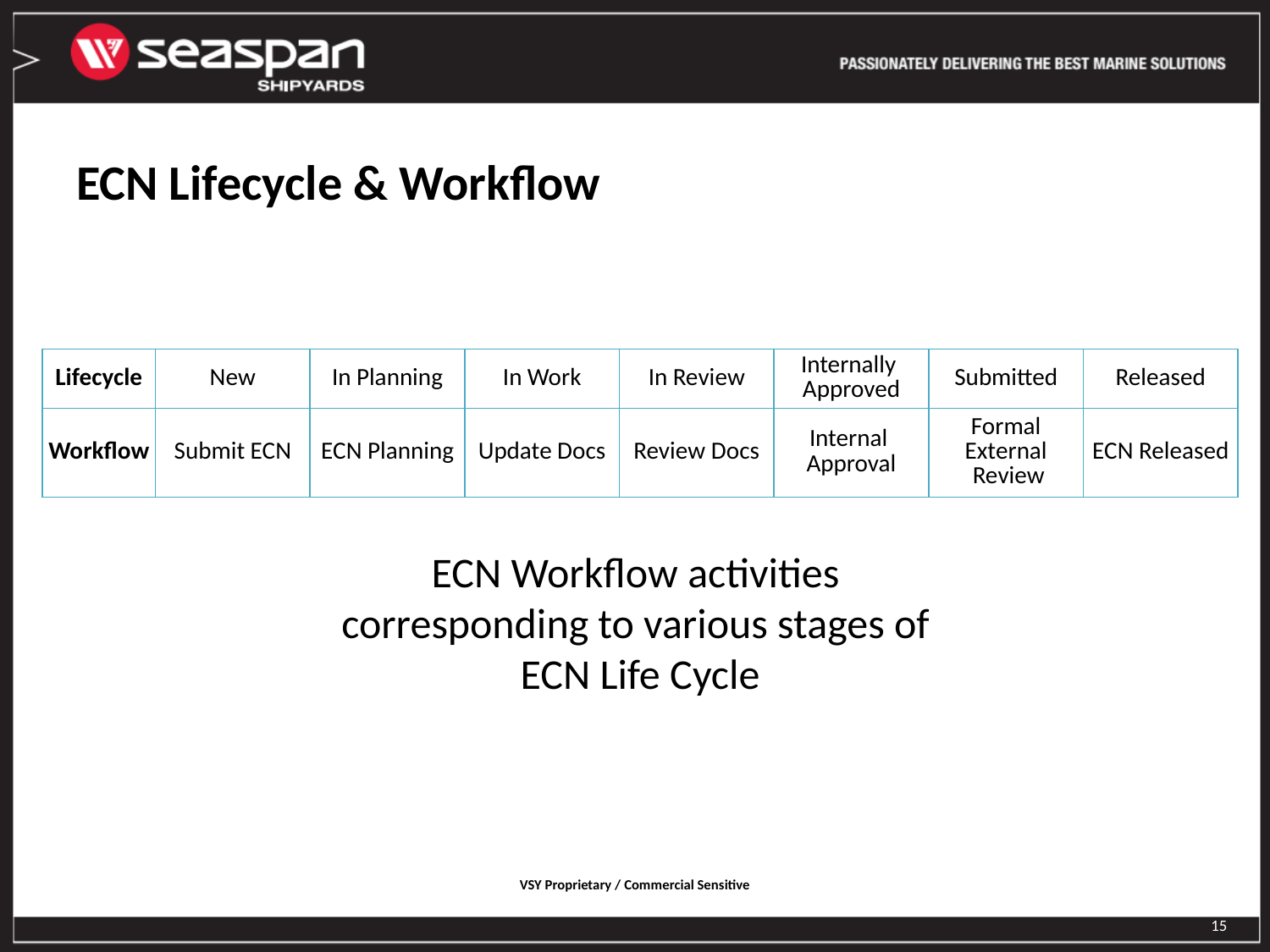

# ECN Lifecycle & Workflow
| Lifecycle | New | In Planning | In Work | In Review | Internally Approved | Submitted | Released |
| --- | --- | --- | --- | --- | --- | --- | --- |
| Workflow | Submit ECN | ECN Planning | Update Docs | Review Docs | Internal Approval | Formal External Review | ECN Released |
ECN Workflow activities
corresponding to various stages of
ECN Life Cycle
15